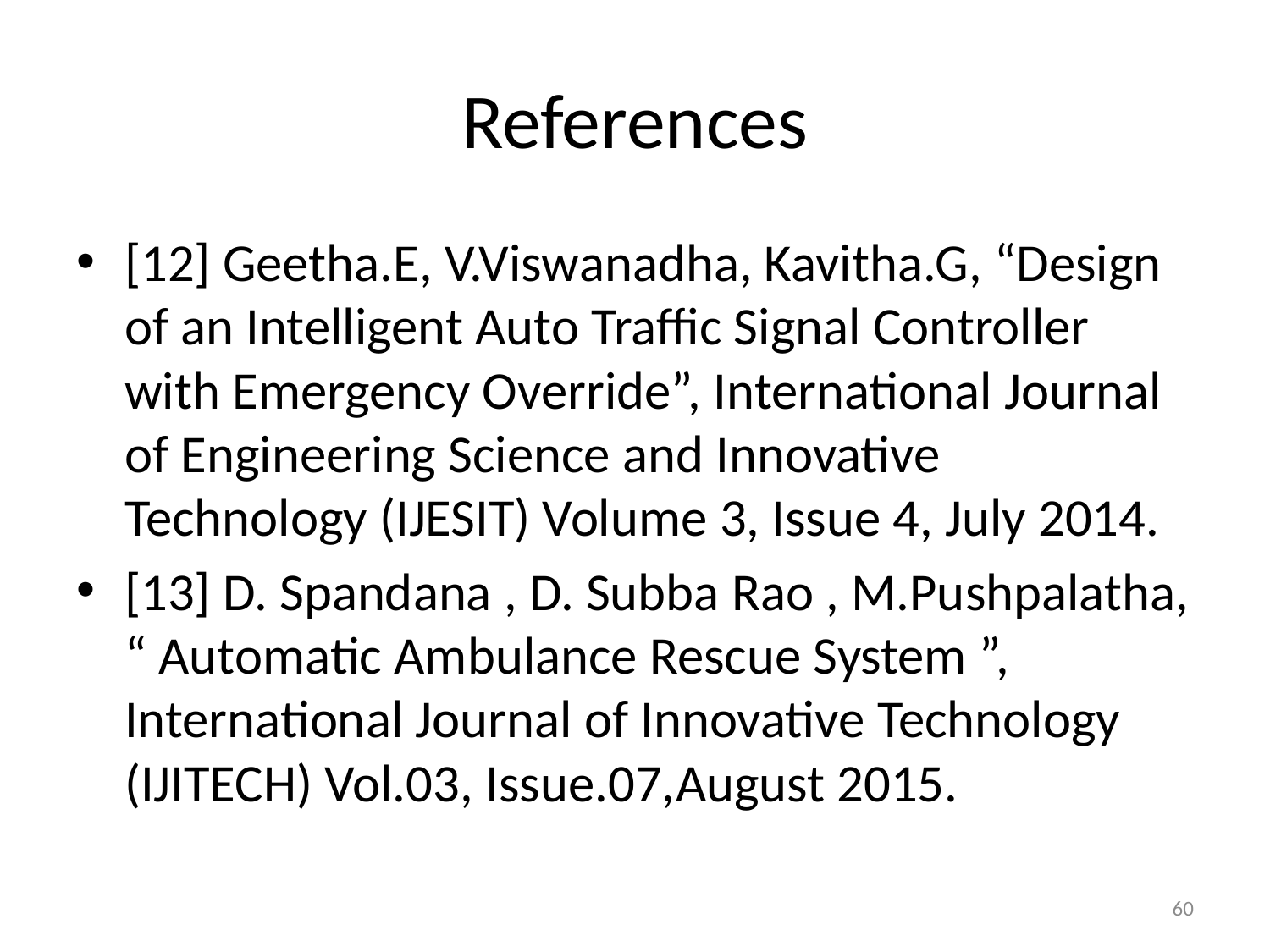

# References
[12] Geetha.E, V.Viswanadha, Kavitha.G, “Design of an Intelligent Auto Traffic Signal Controller with Emergency Override”, International Journal of Engineering Science and Innovative Technology (IJESIT) Volume 3, Issue 4, July 2014.
[13] D. Spandana , D. Subba Rao , M.Pushpalatha, “ Automatic Ambulance Rescue System ”, International Journal of Innovative Technology (IJITECH) Vol.03, Issue.07,August 2015.
60